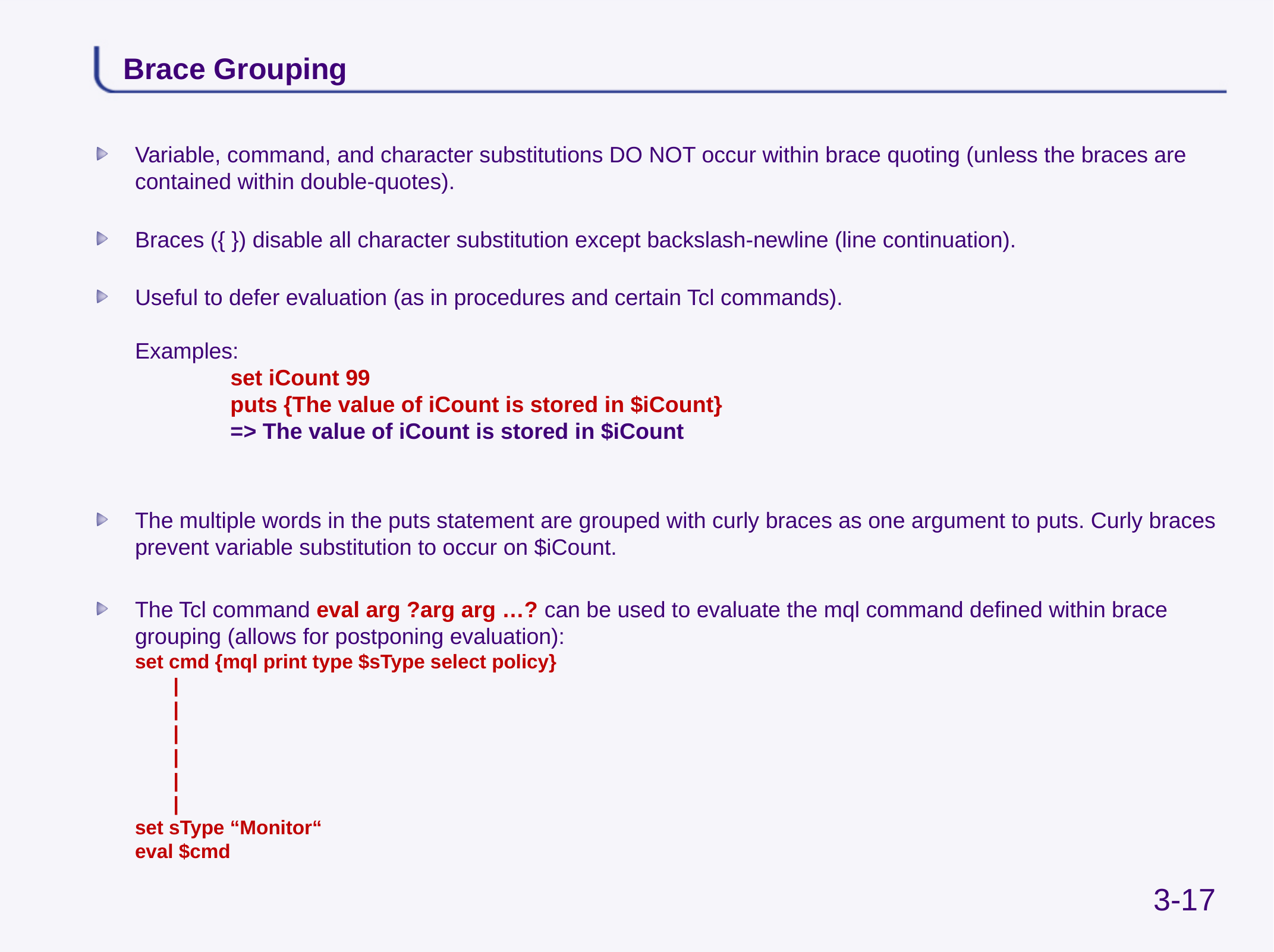

# Brace Grouping
Variable, command, and character substitutions DO NOT occur within brace quoting (unless the braces are contained within double-quotes).
Braces ({ }) disable all character substitution except backslash-newline (line continuation).
Useful to defer evaluation (as in procedures and certain Tcl commands).
Examples:
	 set iCount 99
	 puts {The value of iCount is stored in $iCount}
	 => The value of iCount is stored in $iCount

The multiple words in the puts statement are grouped with curly braces as one argument to puts. Curly braces prevent variable substitution to occur on $iCount.

The Tcl command eval arg ?arg arg …? can be used to evaluate the mql command defined within brace grouping (allows for postponing evaluation):
set cmd {mql print type $sType select policy}
       |
       |
       |
       |
       |
       |
set sType “Monitor“
eval $cmd

3-17